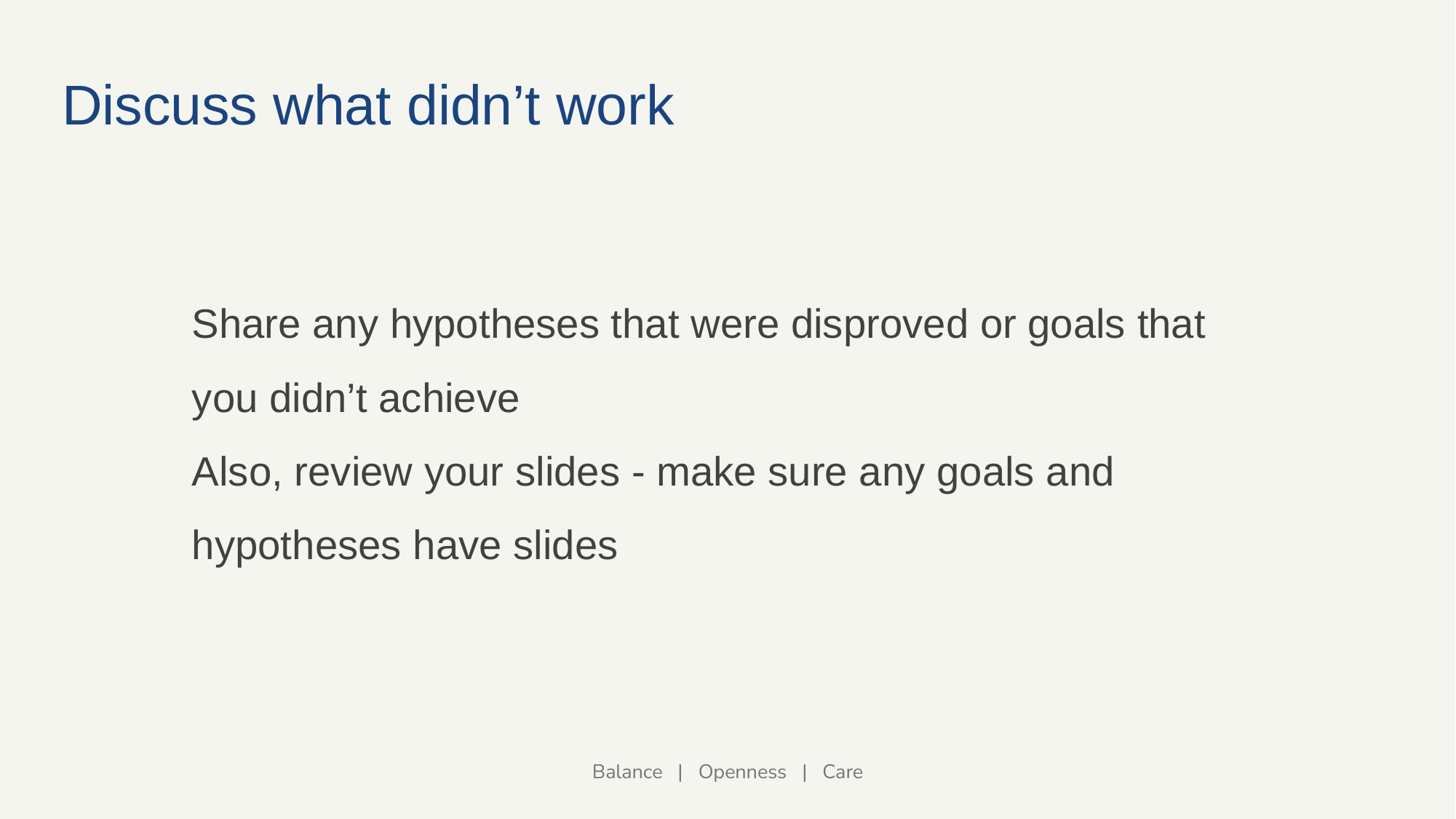

# Discuss what didn’t work
Share any hypotheses that were disproved or goals that you didn’t achieve
Also, review your slides - make sure any goals and hypotheses have slides